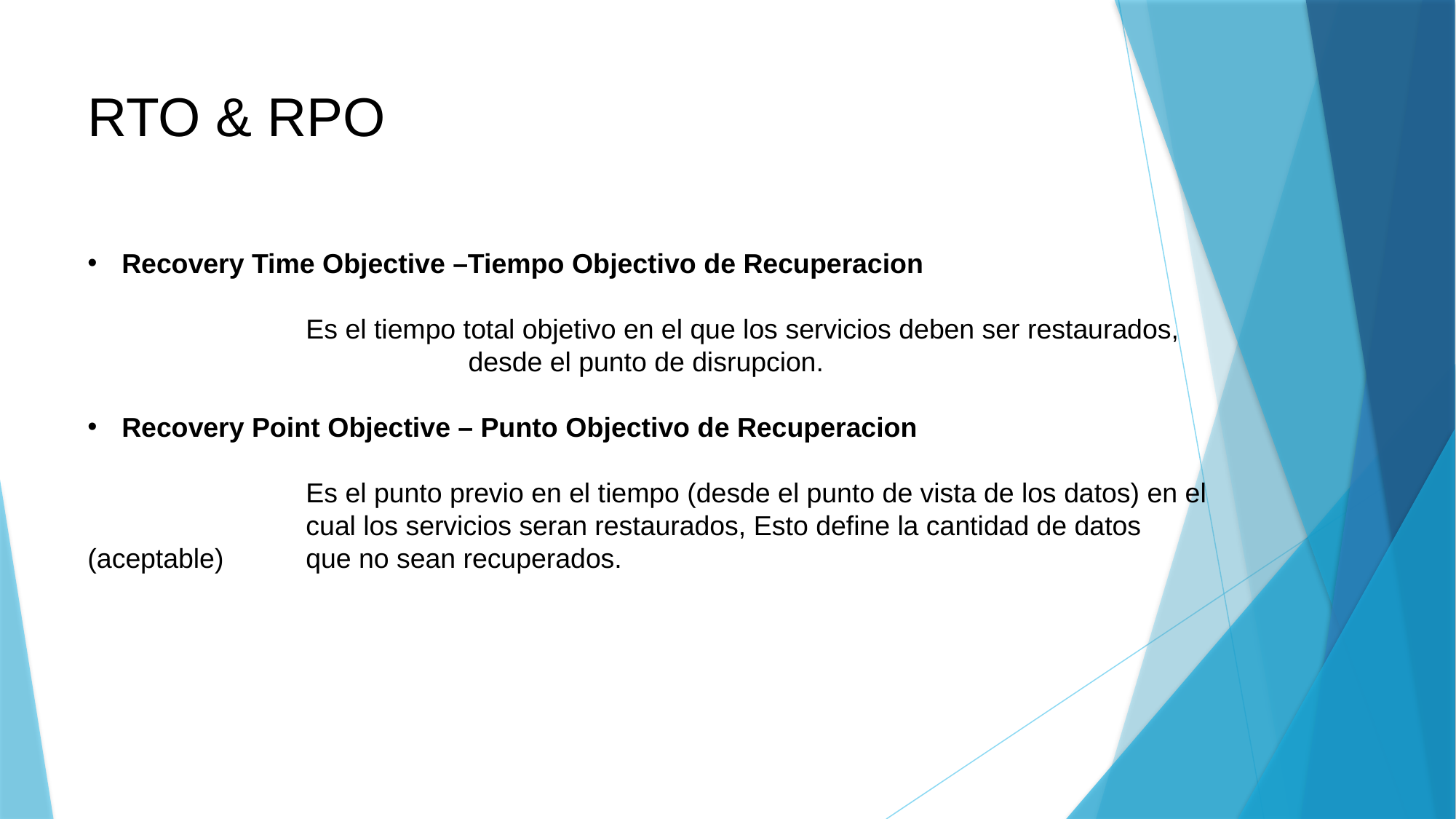

RTO & RPO

Recovery Time Objective –Tiempo Objectivo de Recuperacion

		Es el tiempo total objetivo en el que los servicios deben ser restaurados, 			       desde el punto de disrupcion.

Recovery Point Objective – Punto Objectivo de Recuperacion

		Es el punto previo en el tiempo (desde el punto de vista de los datos) en el 		cual los servicios seran restaurados, Esto define la cantidad de datos (aceptable) 	que no sean recuperados.